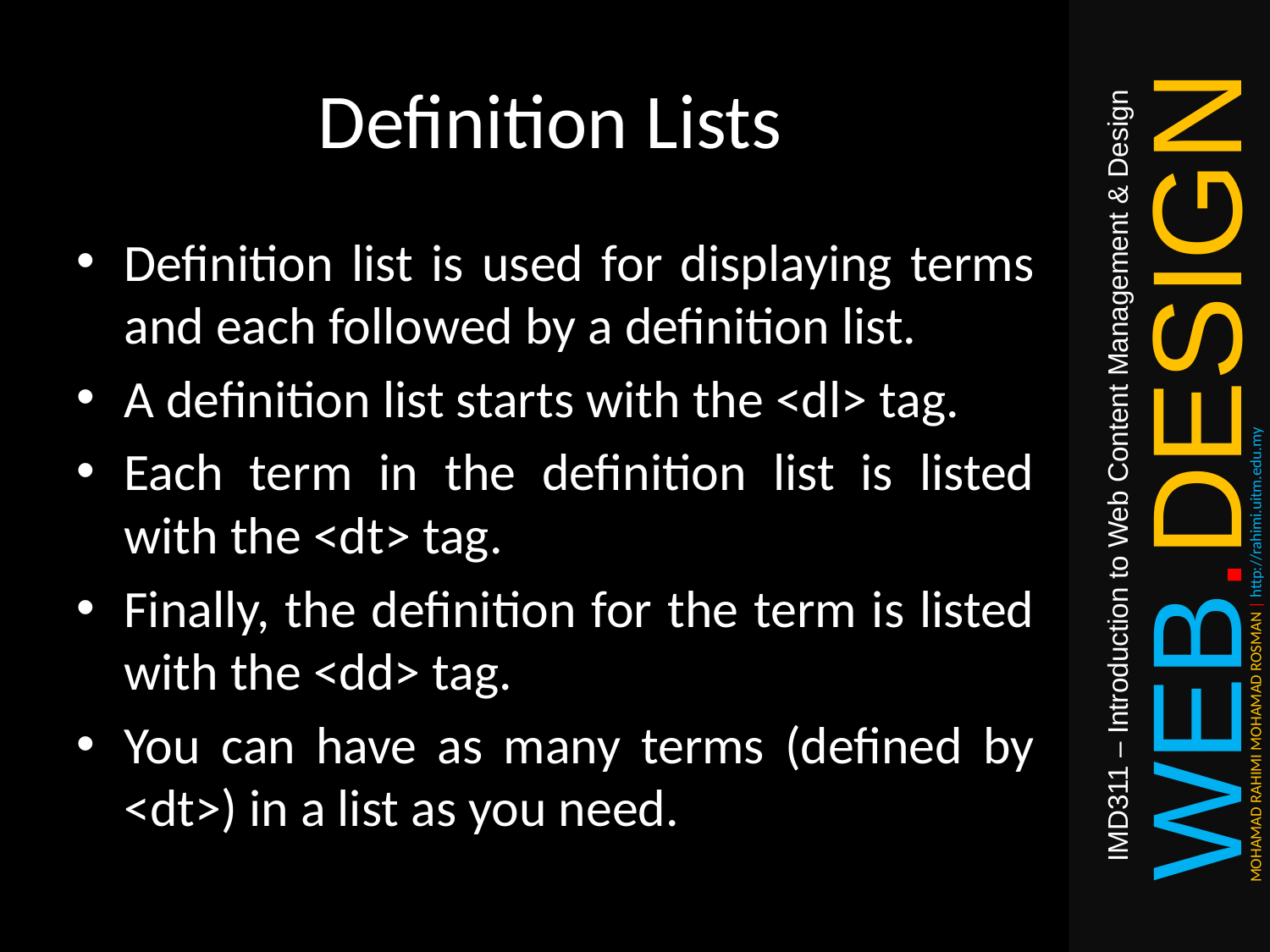

# Definition Lists
Definition list is used for displaying terms and each followed by a definition list.
A definition list starts with the <dl> tag.
Each term in the definition list is listed with the <dt> tag.
Finally, the definition for the term is listed with the <dd> tag.
You can have as many terms (defined by <dt>) in a list as you need.